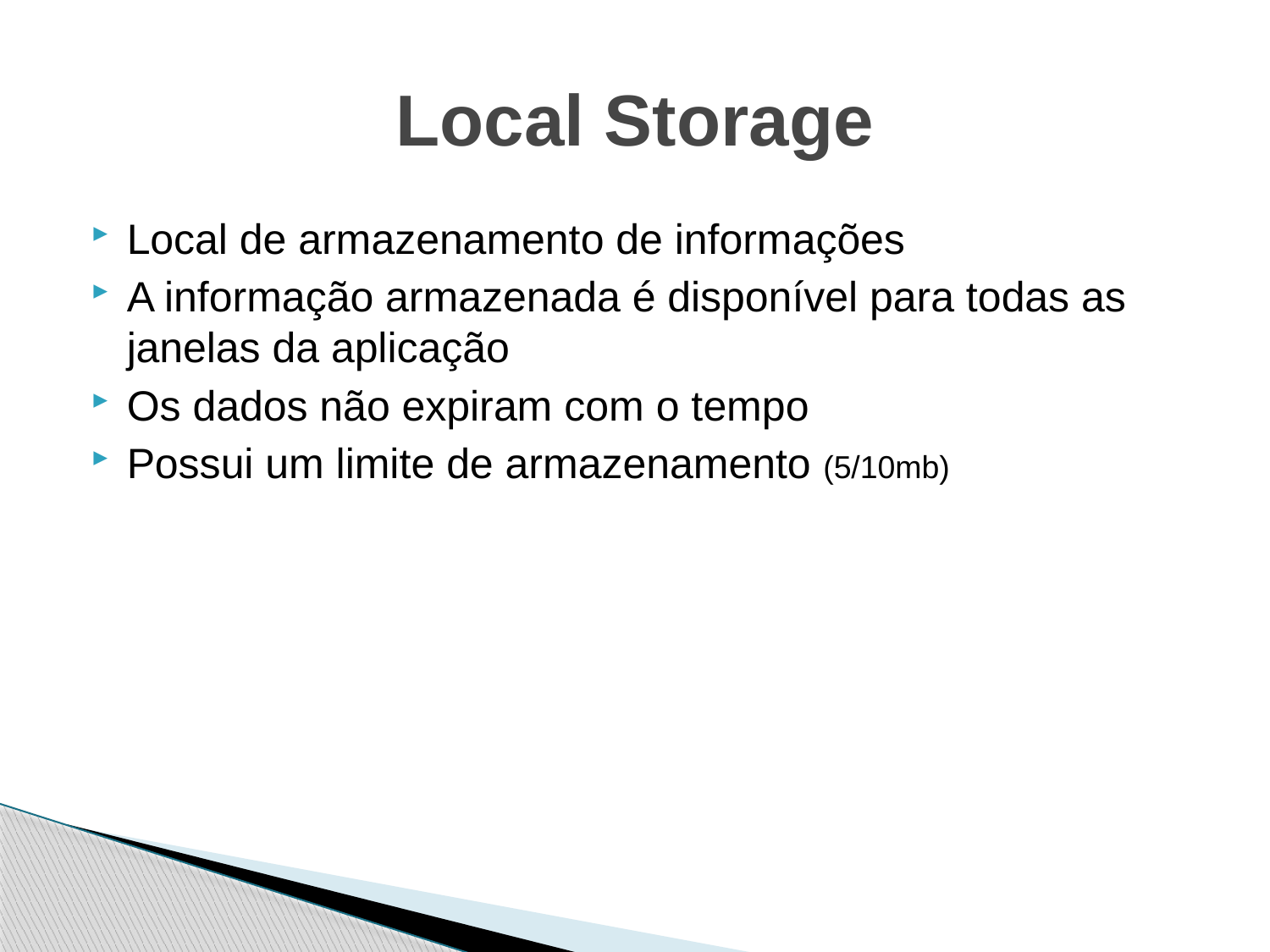

# Local Storage
Local de armazenamento de informações
A informação armazenada é disponível para todas as janelas da aplicação
Os dados não expiram com o tempo
Possui um limite de armazenamento (5/10mb)